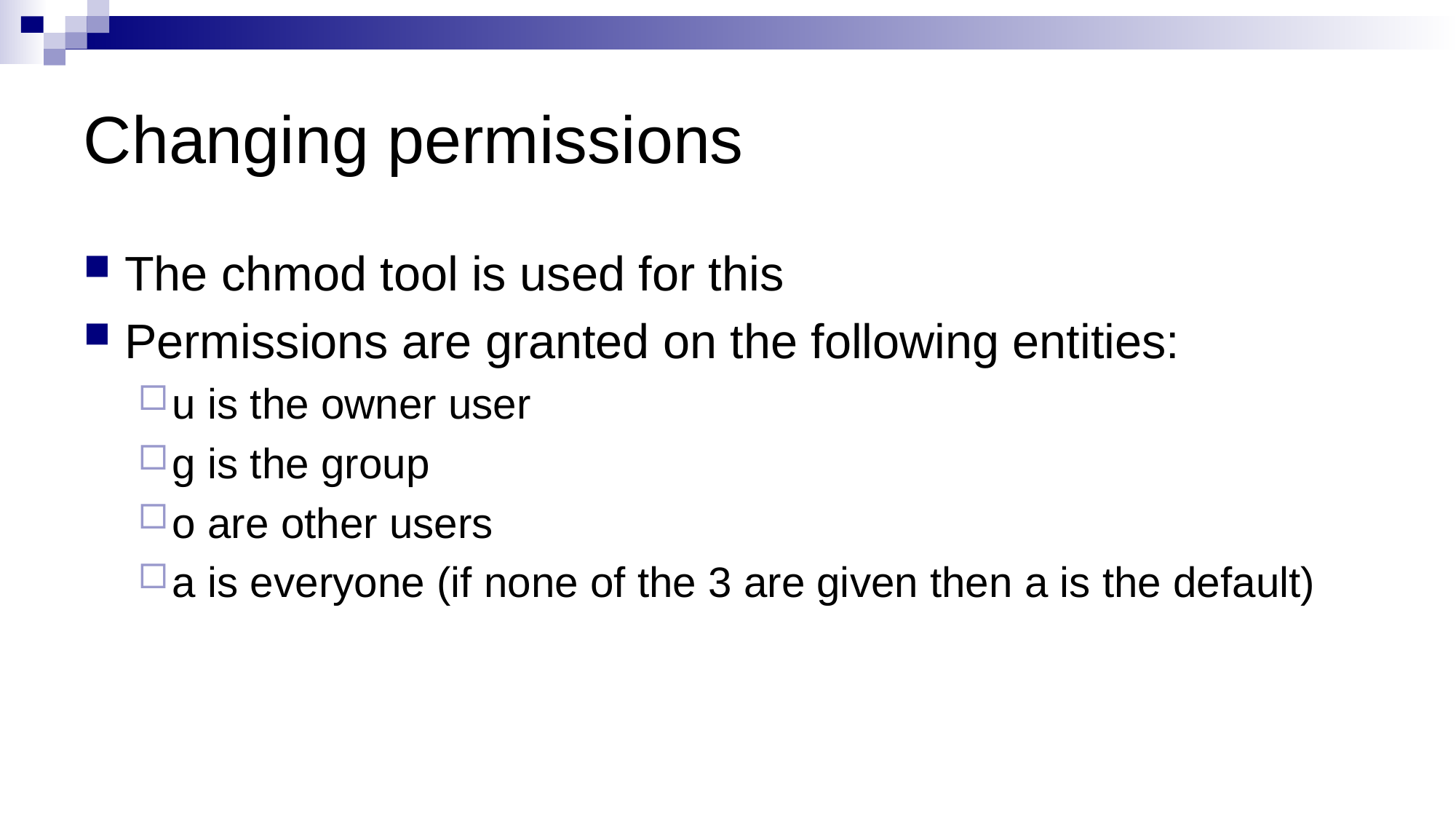

# Changing permissions
The chmod tool is used for this
Permissions are granted on the following entities:
u is the owner user
g is the group
o are other users
a is everyone (if none of the 3 are given then a is the default)